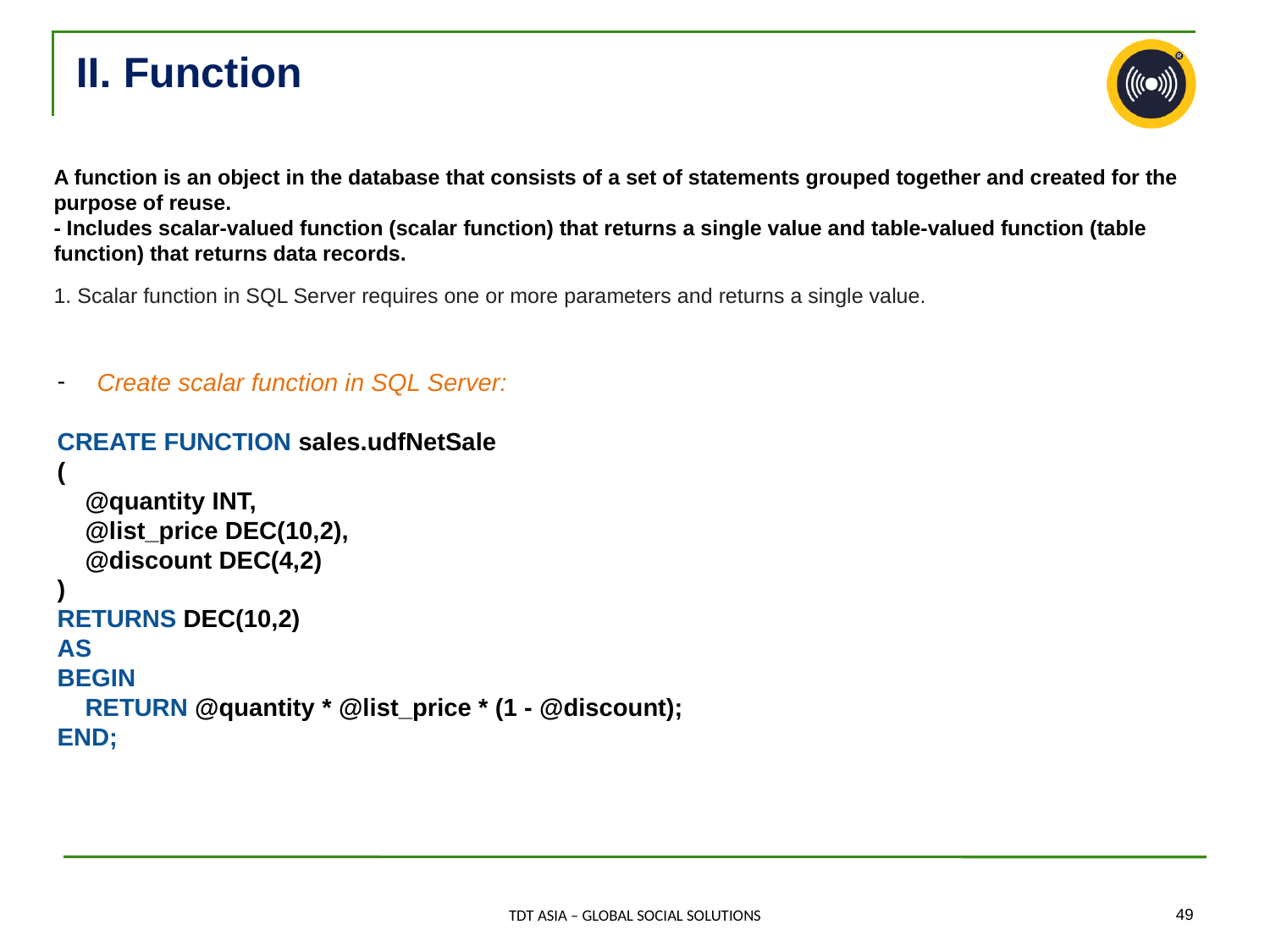

# II. Function
A function is an object in the database that consists of a set of statements grouped together and created for the purpose of reuse.
- Includes scalar-valued function (scalar function) that returns a single value and table-valued function (table function) that returns data records.
1. Scalar function in SQL Server requires one or more parameters and returns a single value.
Create scalar function in SQL Server:

CREATE FUNCTION sales.udfNetSale
(
    @quantity INT,
    @list_price DEC(10,2),
    @discount DEC(4,2)
)
RETURNS DEC(10,2)
AS
BEGIN
    RETURN @quantity * @list_price * (1 - @discount);
END;
49
TDT ASIA – GLOBAL SOCIAL SOLUTIONS